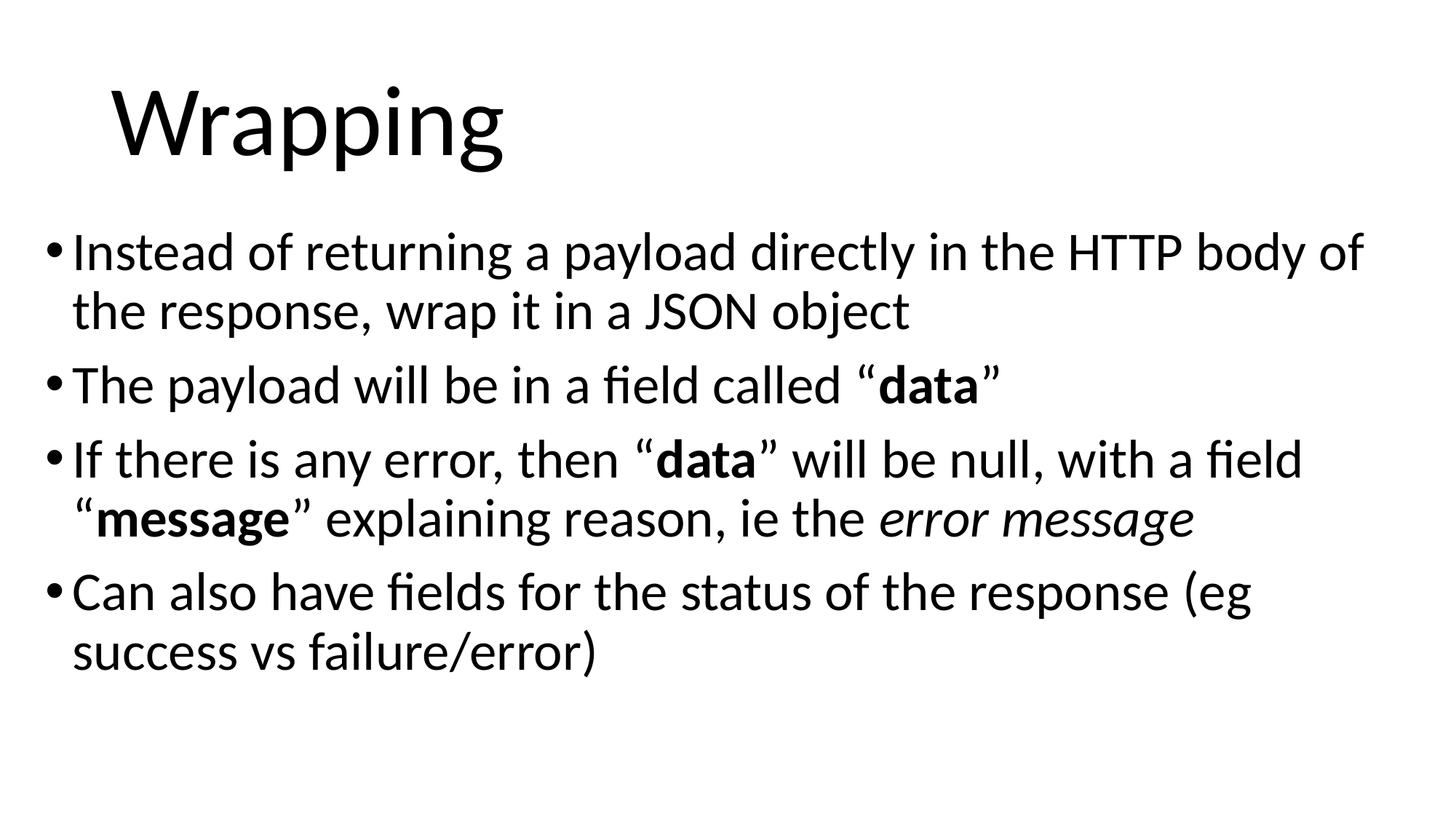

# Wrapping
Instead of returning a payload directly in the HTTP body of the response, wrap it in a JSON object
The payload will be in a field called “data”
If there is any error, then “data” will be null, with a field “message” explaining reason, ie the error message
Can also have fields for the status of the response (eg success vs failure/error)